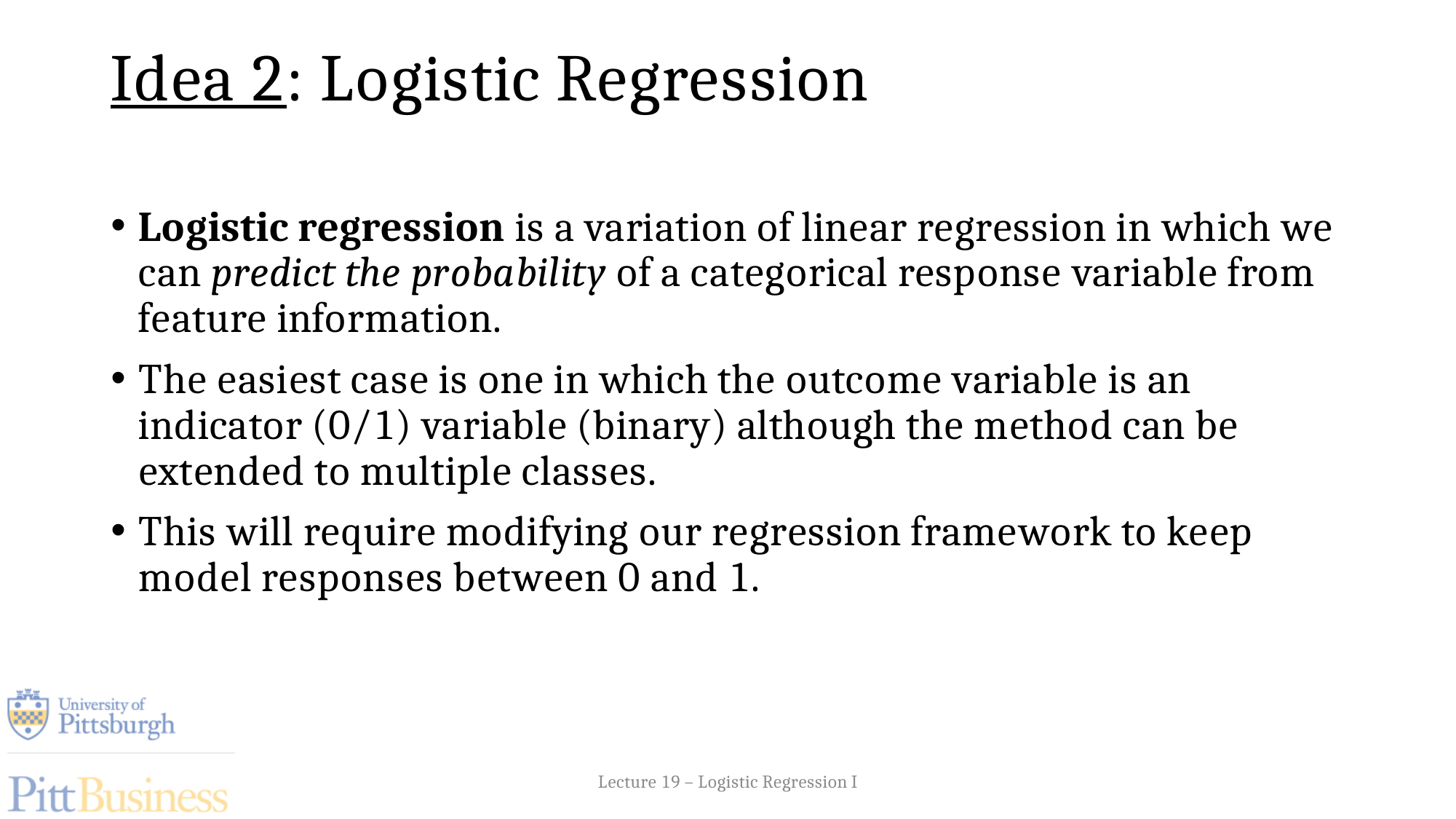

# Idea 2: Logistic Regression
Logistic regression is a variation of linear regression in which we can predict the probability of a categorical response variable from feature information.
The easiest case is one in which the outcome variable is an indicator (0/1) variable (binary) although the method can be extended to multiple classes.
This will require modifying our regression framework to keep model responses between 0 and 1.

Lecture 19 – Logistic Regression I